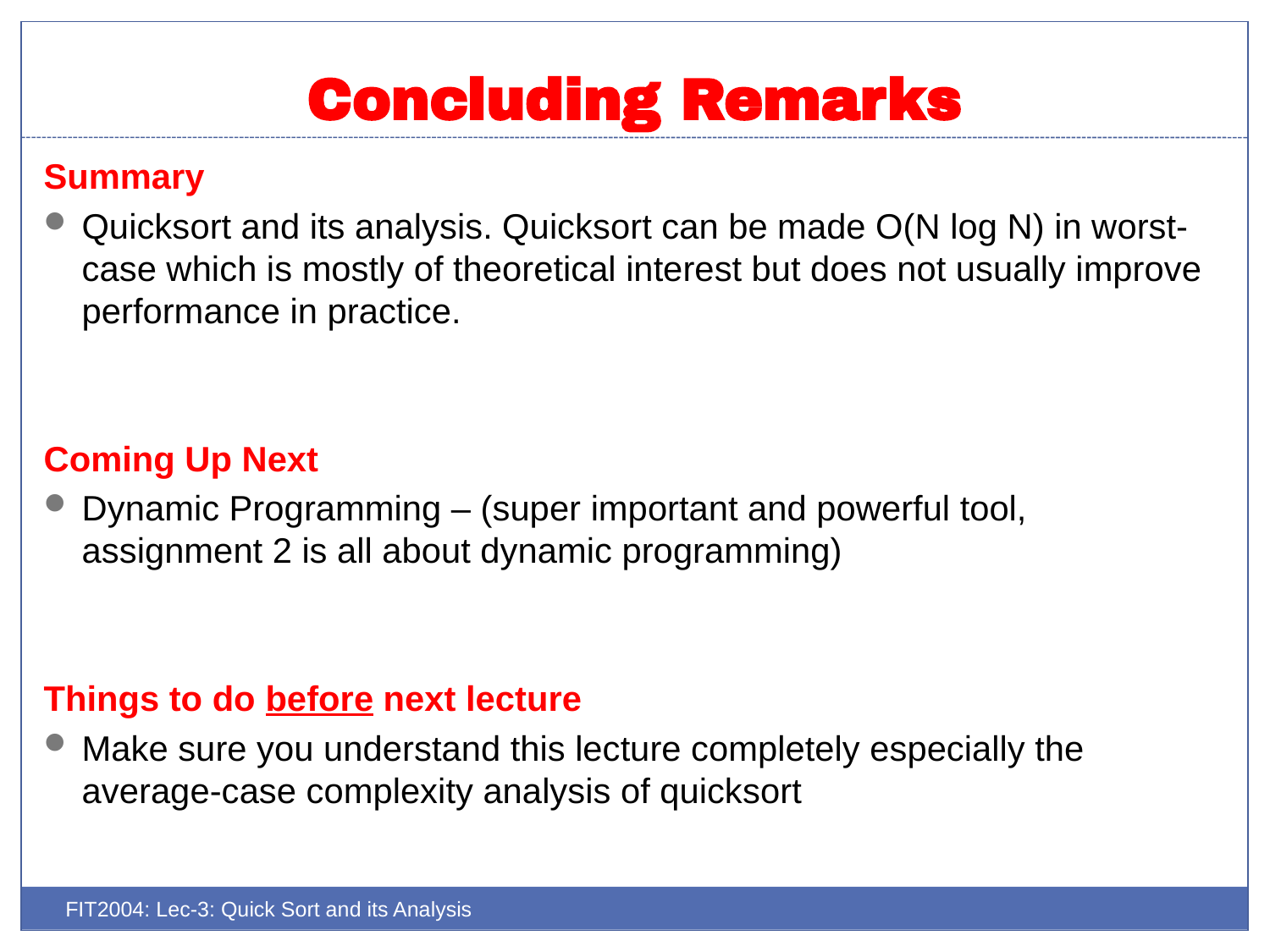

# Concluding Remarks
Summary
Quicksort and its analysis. Quicksort can be made O(N log N) in worst-case which is mostly of theoretical interest but does not usually improve performance in practice.

Coming Up Next
Dynamic Programming – (super important and powerful tool, assignment 2 is all about dynamic programming)

Things to do before next lecture
Make sure you understand this lecture completely especially the average-case complexity analysis of quicksort
FIT2004: Lec-3: Quick Sort and its Analysis